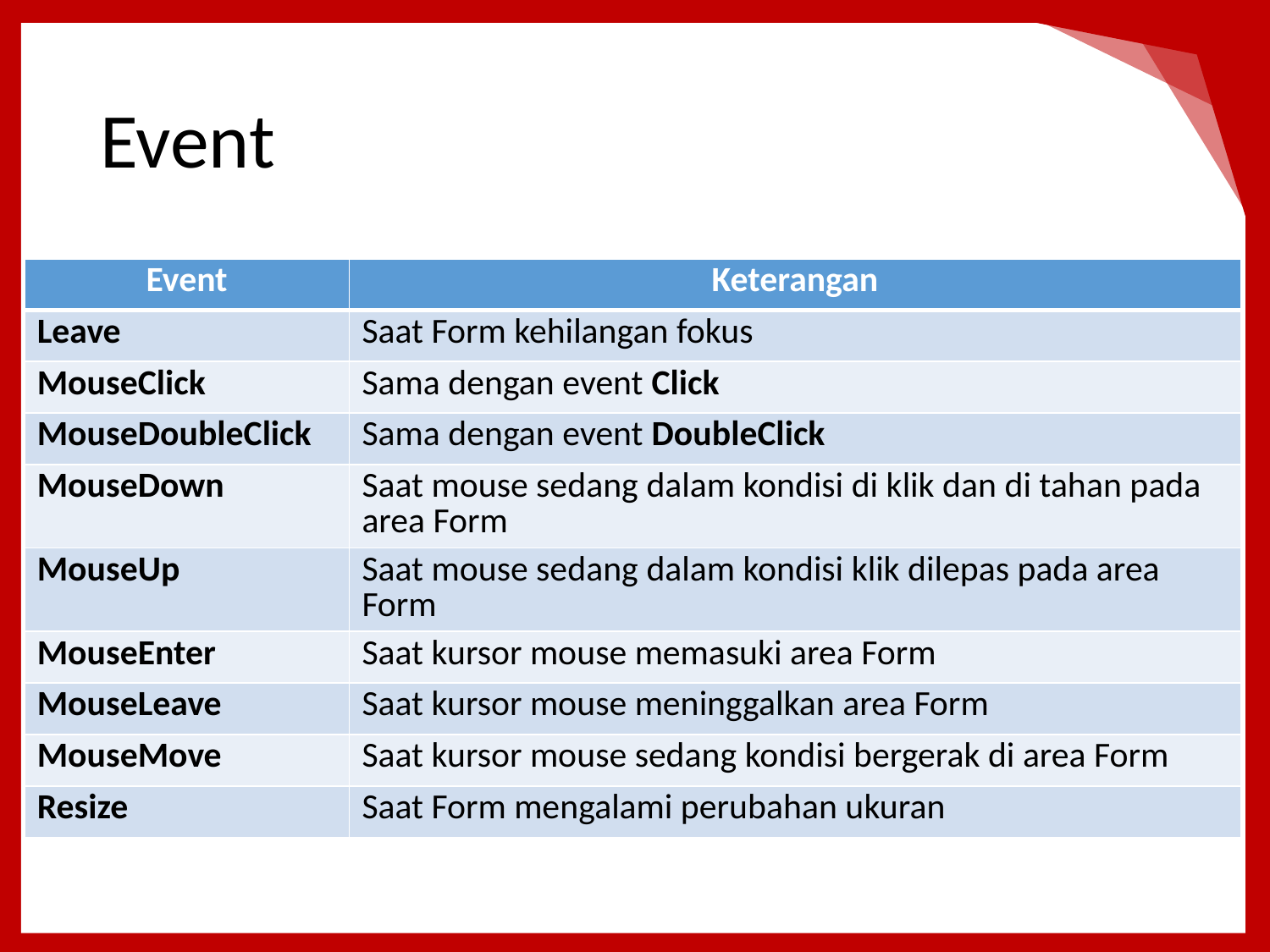

# Event

| Event | Keterangan |
| --- | --- |
| Leave | Saat Form kehilangan fokus |
| MouseClick | Sama dengan event Click |
| MouseDoubleClick | Sama dengan event DoubleClick |
| MouseDown | Saat mouse sedang dalam kondisi di klik dan di tahan pada area Form |
| MouseUp | Saat mouse sedang dalam kondisi klik dilepas pada area Form |
| MouseEnter | Saat kursor mouse memasuki area Form |
| MouseLeave | Saat kursor mouse meninggalkan area Form |
| MouseMove | Saat kursor mouse sedang kondisi bergerak di area Form |
| Resize | Saat Form mengalami perubahan ukuran |